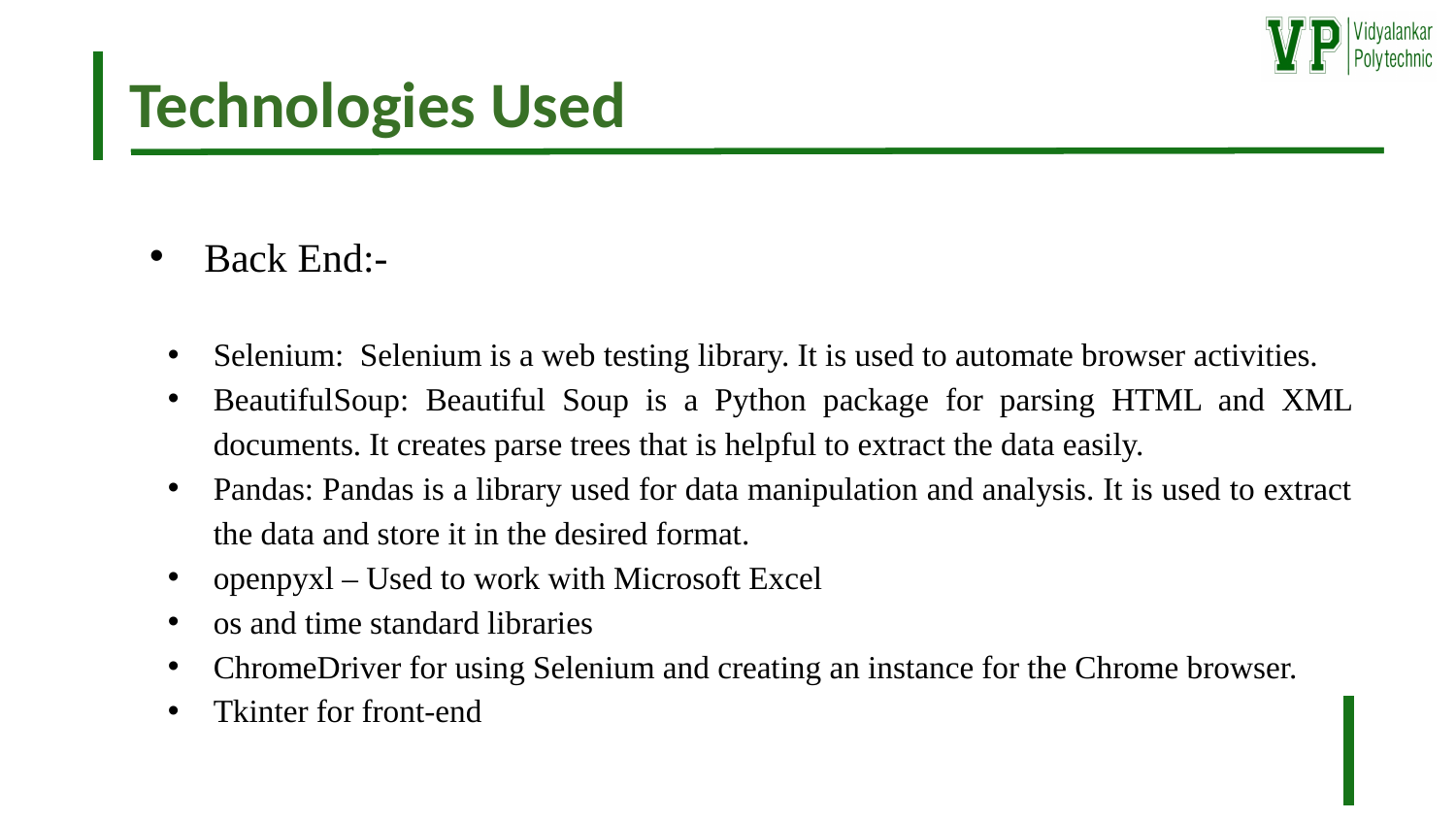

Technologies Used

Back End:-

Selenium:  Selenium is a web testing library. It is used to automate browser activities.
BeautifulSoup: Beautiful Soup is a Python package for parsing HTML and XML documents. It creates parse trees that is helpful to extract the data easily.
Pandas: Pandas is a library used for data manipulation and analysis. It is used to extract the data and store it in the desired format.
openpyxl – Used to work with Microsoft Excel
os and time standard libraries
ChromeDriver for using Selenium and creating an instance for the Chrome browser.
Tkinter for front-end